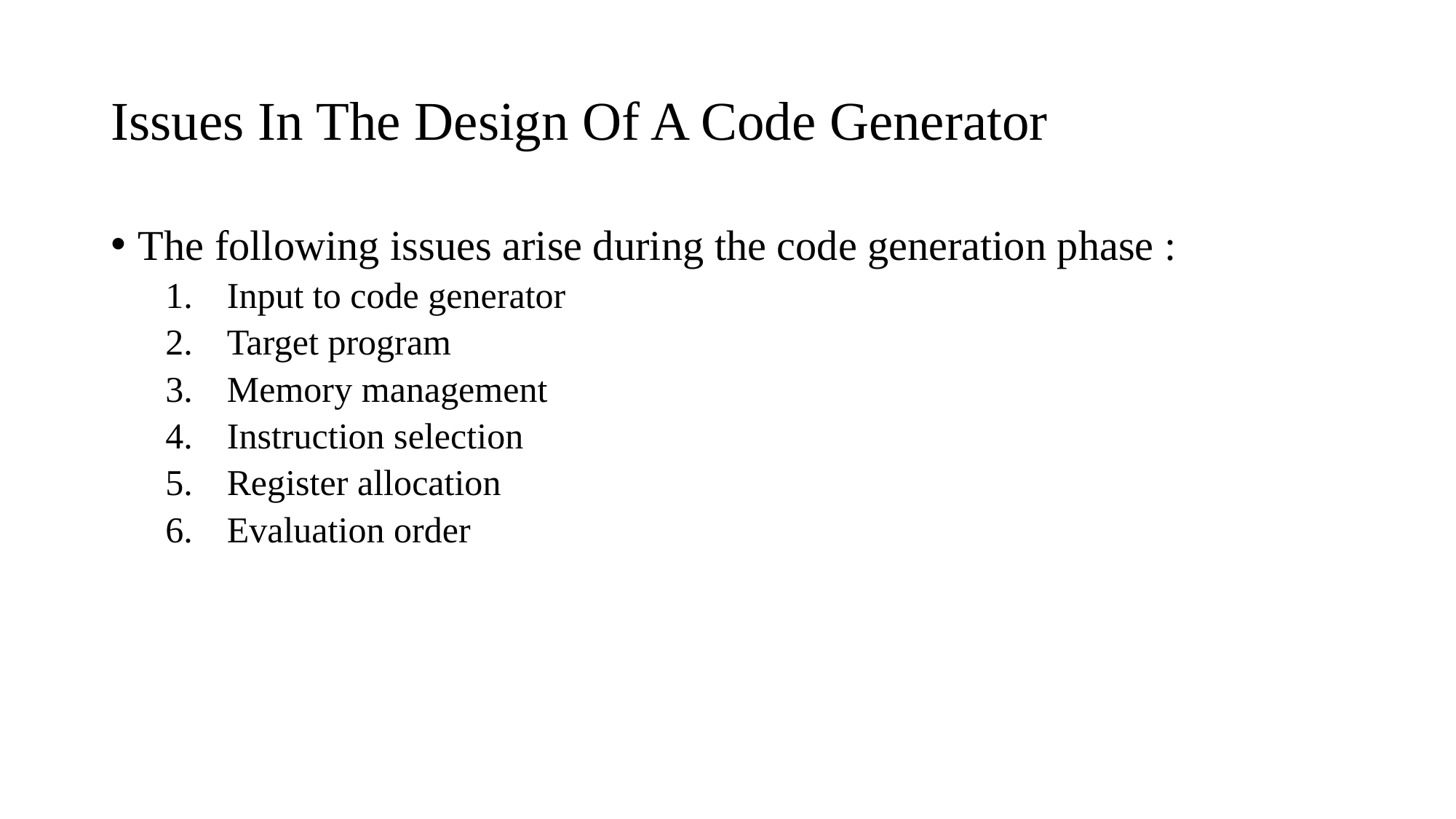

# Issues In The Design Of A Code Generator
The following issues arise during the code generation phase :
Input to code generator
Target program
Memory management
Instruction selection
Register allocation
Evaluation order